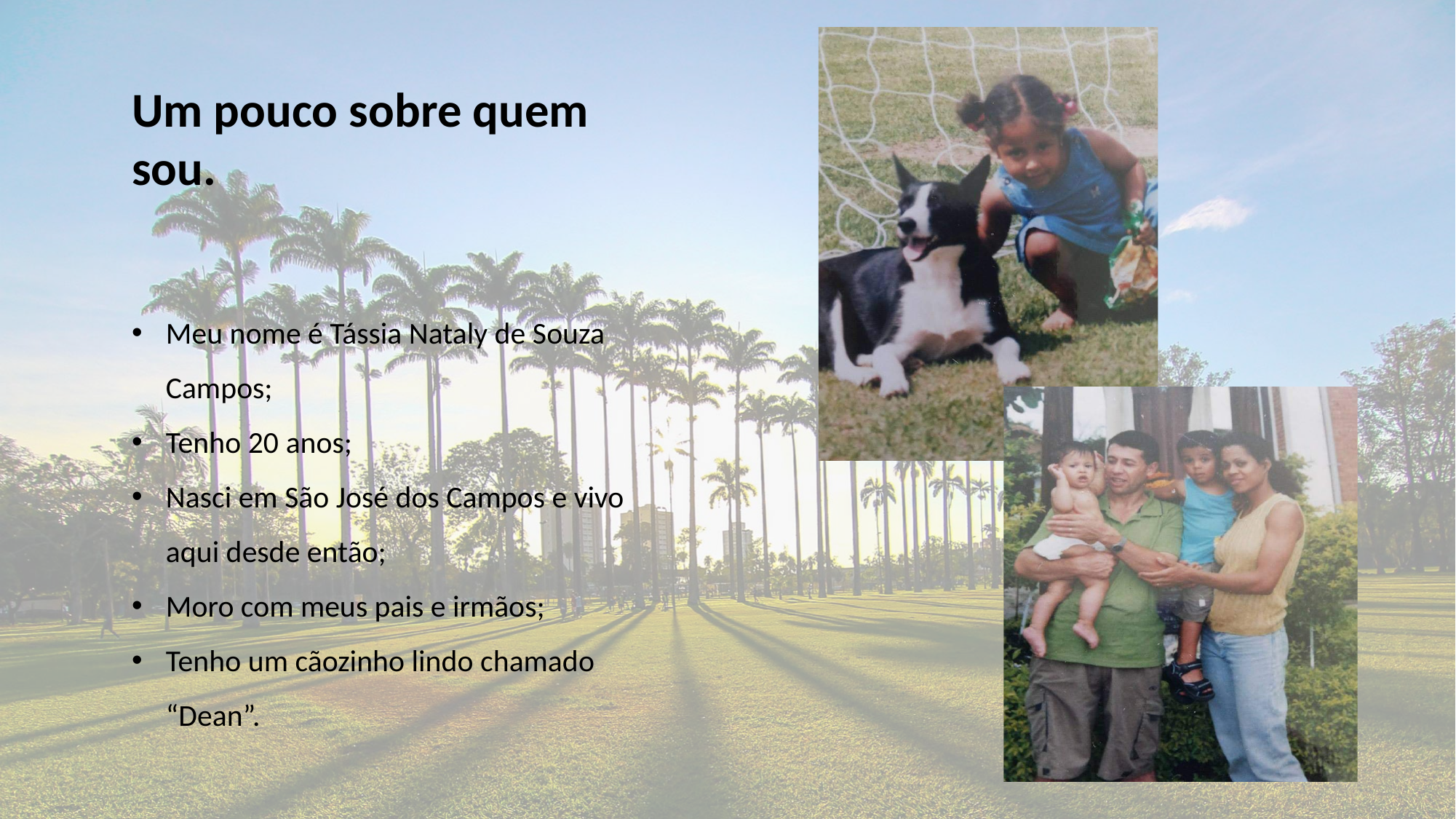

Um pouco sobre quem sou.
Meu nome é Tássia Nataly de Souza Campos;
Tenho 20 anos;
Nasci em São José dos Campos e vivo aqui desde então;
Moro com meus pais e irmãos;
Tenho um cãozinho lindo chamado “Dean”.